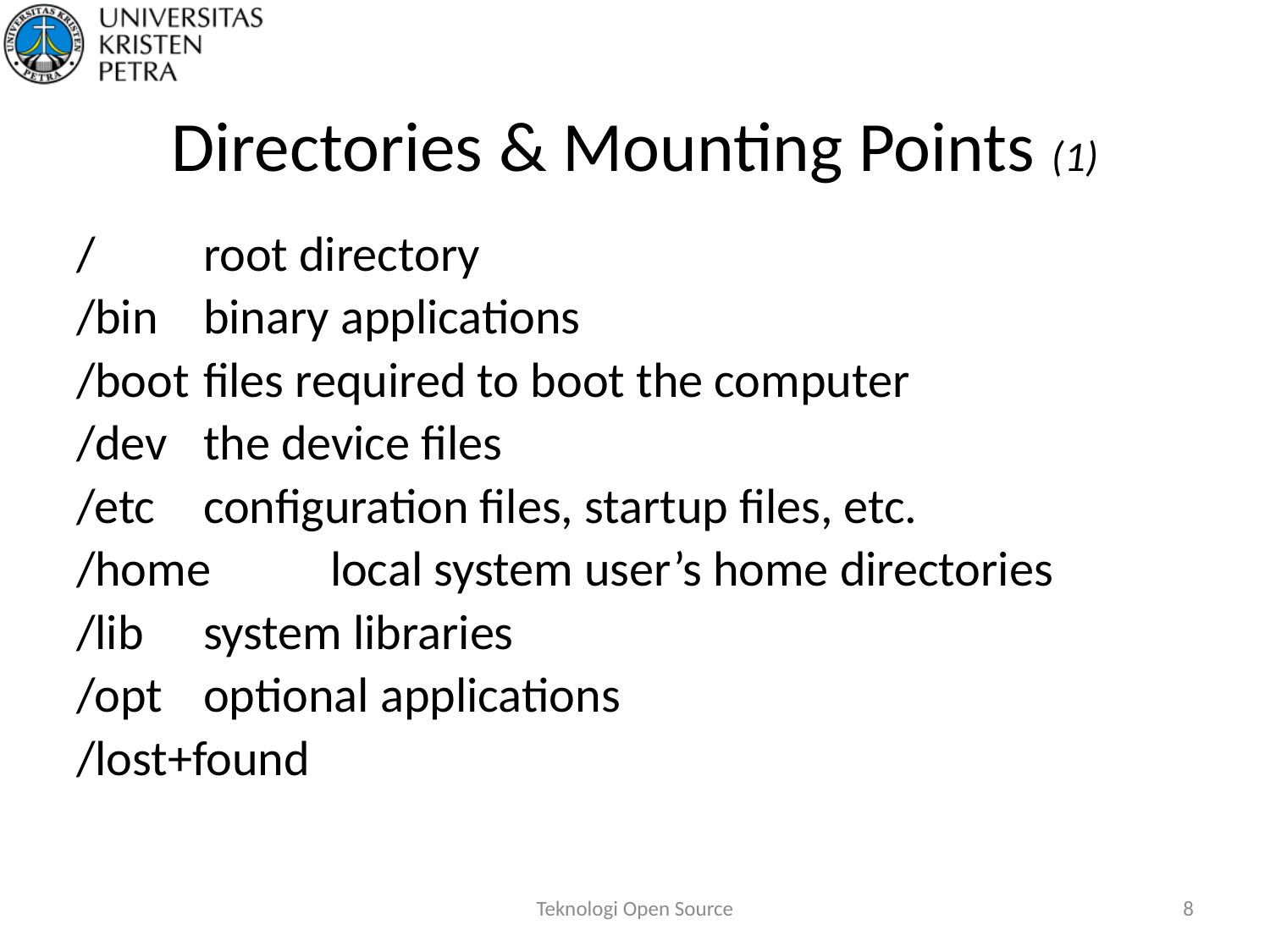

# Directories & Mounting Points (1)
/	root directory
/bin	binary applications
/boot	files required to boot the computer
/dev	the device files
/etc	configuration files, startup files, etc.
/home	local system user’s home directories
/lib	system libraries
/opt	optional applications
/lost+found
Teknologi Open Source
8